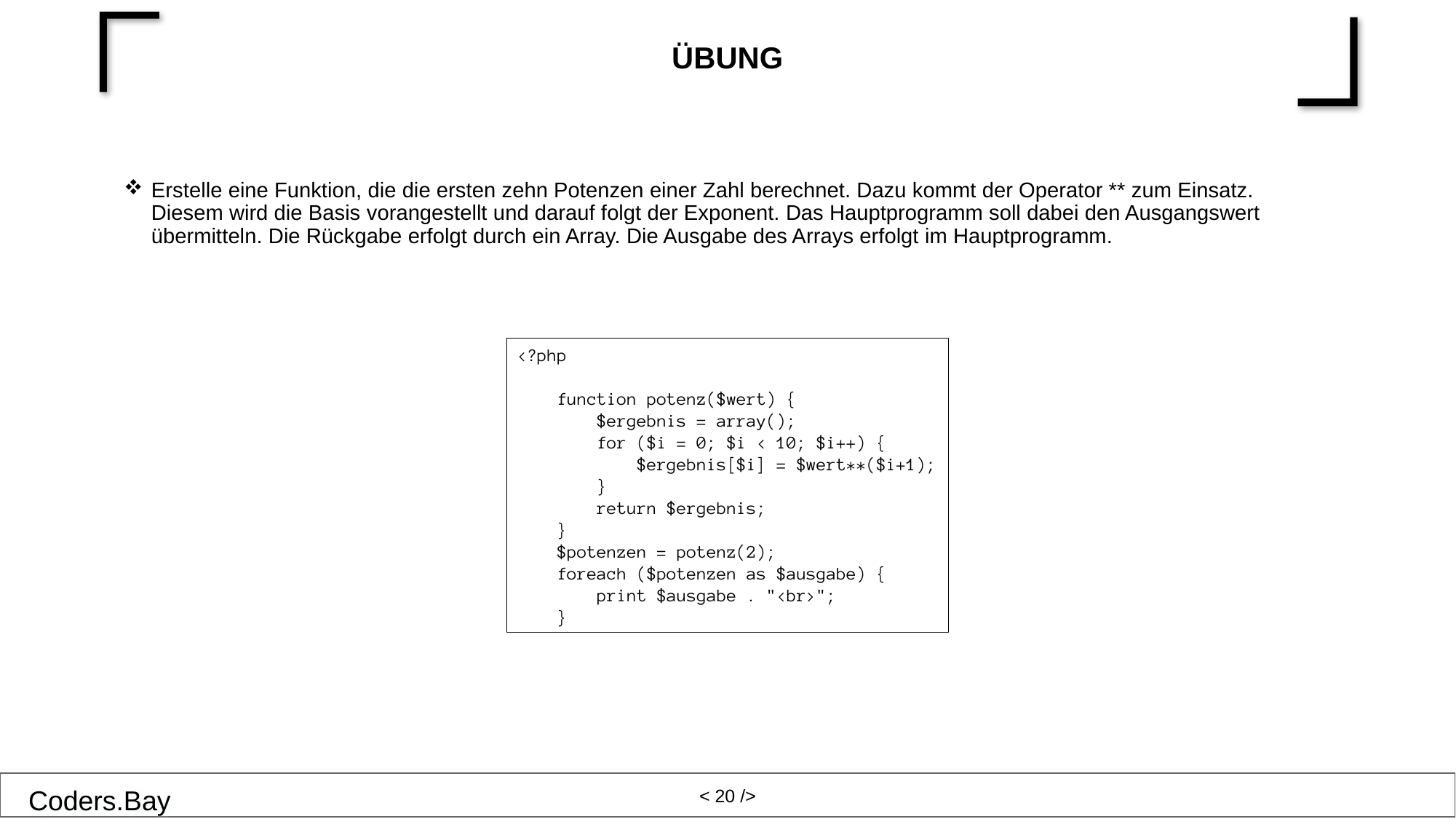

# Übung
Erstelle eine Funktion, die die ersten zehn Potenzen einer Zahl berechnet. Dazu kommt der Operator ** zum Einsatz. Diesem wird die Basis vorangestellt und darauf folgt der Exponent. Das Hauptprogramm soll dabei den Ausgangswert übermitteln. Die Rückgabe erfolgt durch ein Array. Die Ausgabe des Arrays erfolgt im Hauptprogramm.
<?php
    function potenz($wert) {
        $ergebnis = array();
        for ($i = 0; $i < 10; $i++) {
            $ergebnis[$i] = $wert**($i+1);
        }
        return $ergebnis;
    }
    $potenzen = potenz(2);
    foreach ($potenzen as $ausgabe) {
        print $ausgabe . "<br>";
    }